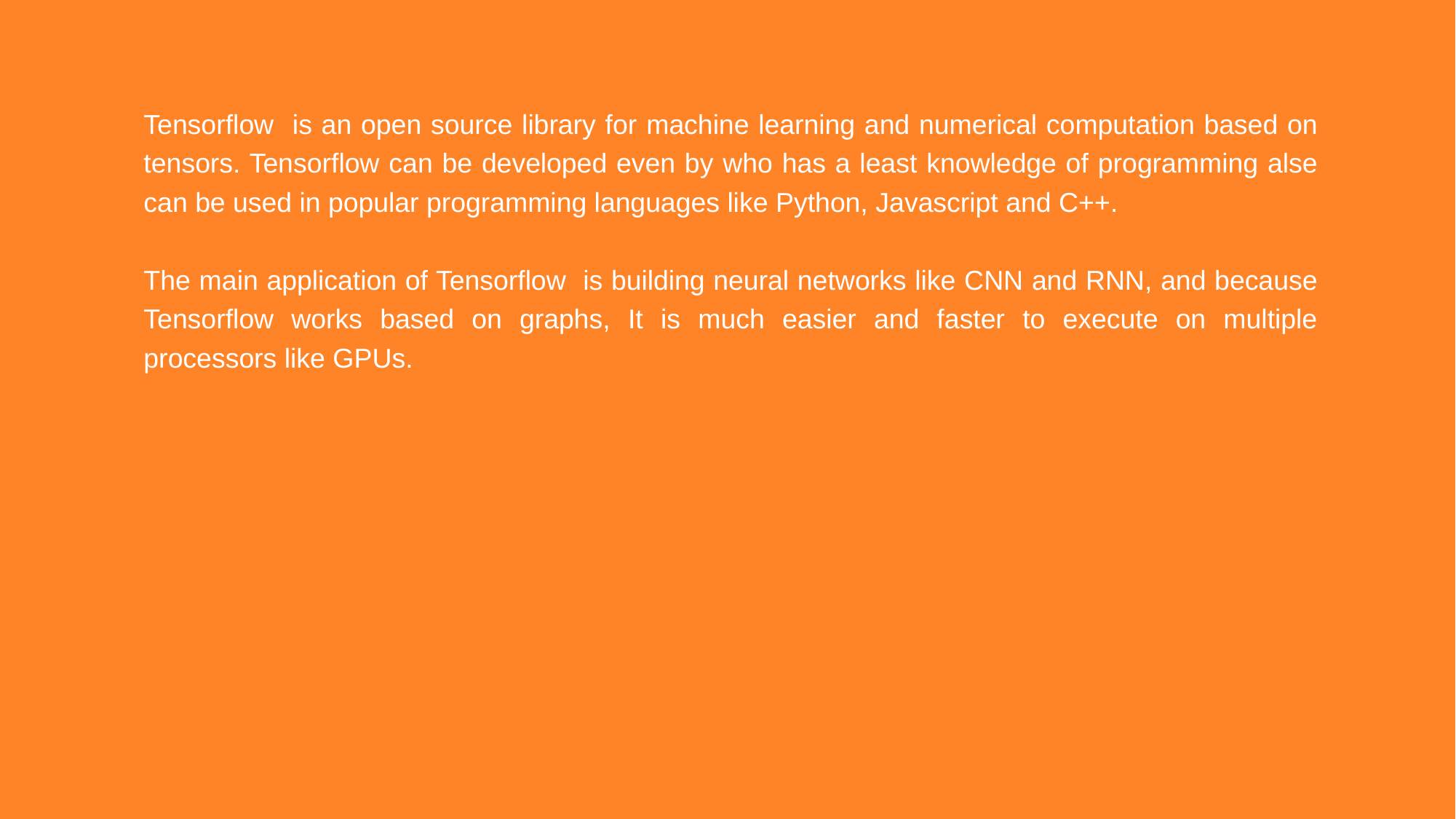

Tensorflow  is an open source library for machine learning and numerical computation based on tensors. Tensorflow can be developed even by who has a least knowledge of programming alse can be used in popular programming languages like Python, Javascript and C++.

The main application of Tensorflow  is building neural networks like CNN and RNN, and because Tensorflow works based on graphs, It is much easier and faster to execute on multiple processors like GPUs.